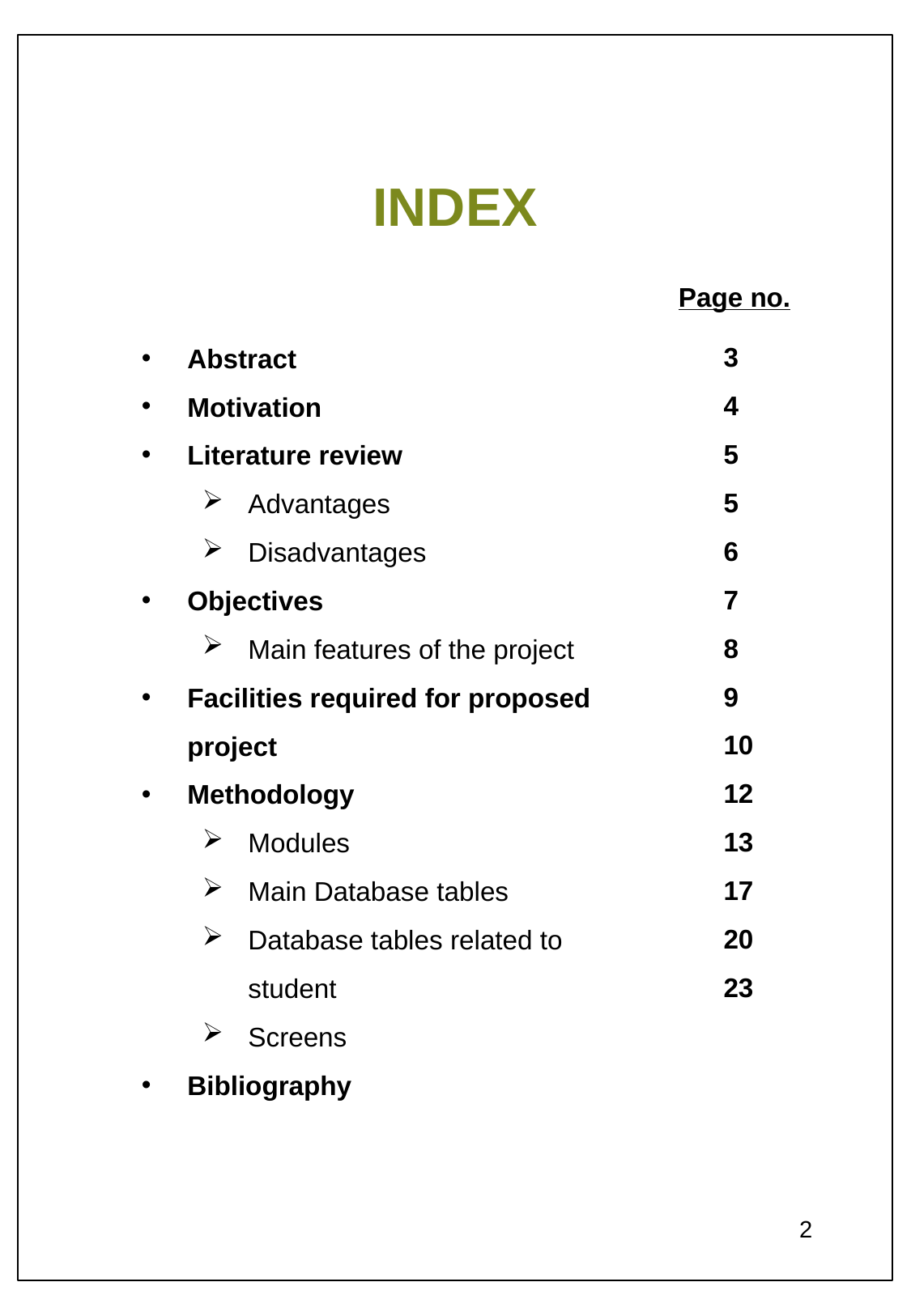

INDEX
Page no.
3
4
5
5
6
7
8
9
10
12
13
17
20
23
Abstract
Motivation
Literature review
Advantages
Disadvantages
Objectives
Main features of the project
Facilities required for proposed project
Methodology
Modules
Main Database tables
Database tables related to student
Screens
Bibliography
2